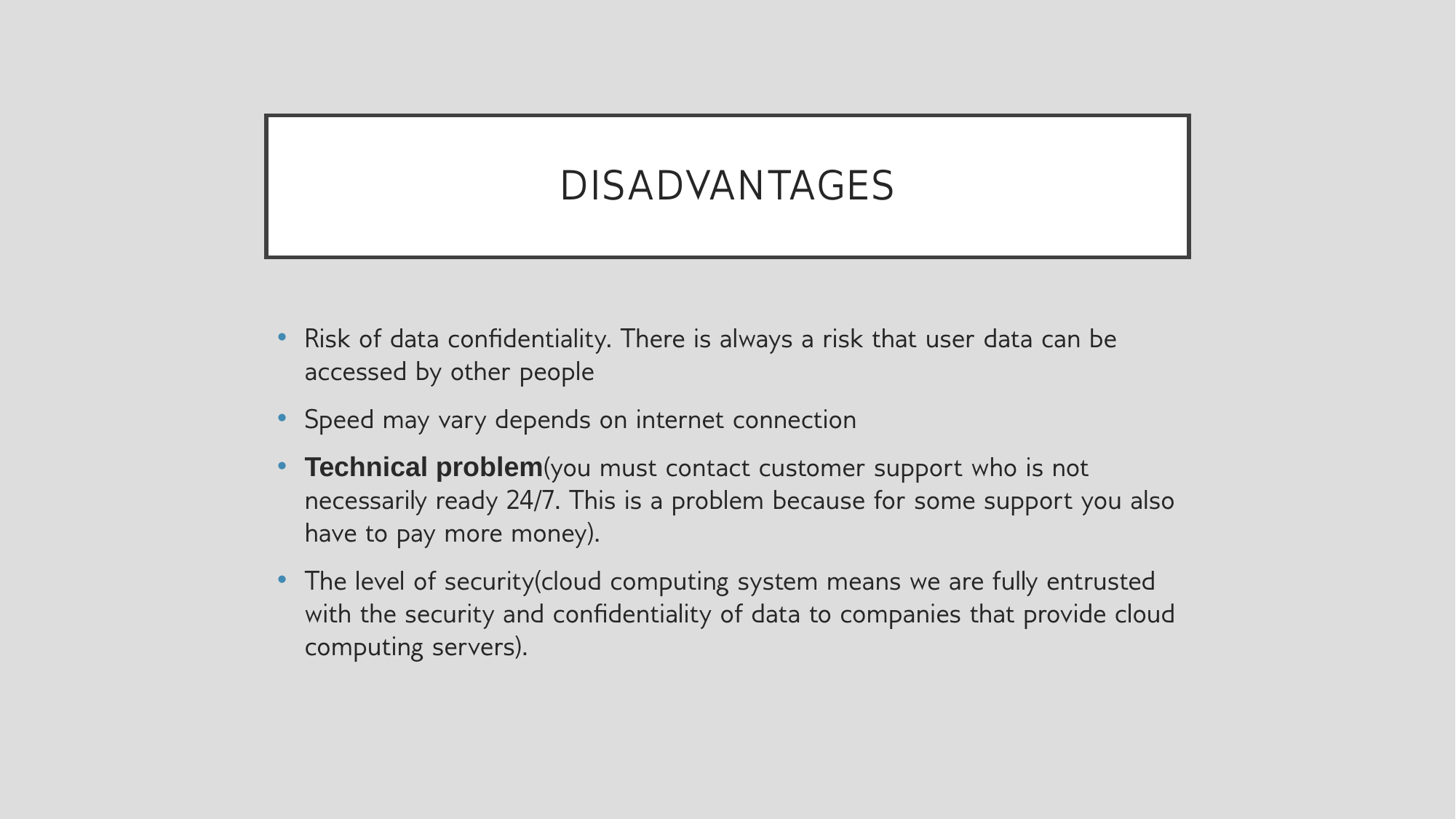

# Disadvantages
Risk of data confidentiality. There is always a risk that user data can be accessed by other people
Speed may vary depends on internet connection
Technical problem(you must contact customer support who is not necessarily ready 24/7. This is a problem because for some support you also have to pay more money).
The level of security(cloud computing system means we are fully entrusted with the security and confidentiality of data to companies that provide cloud computing servers).